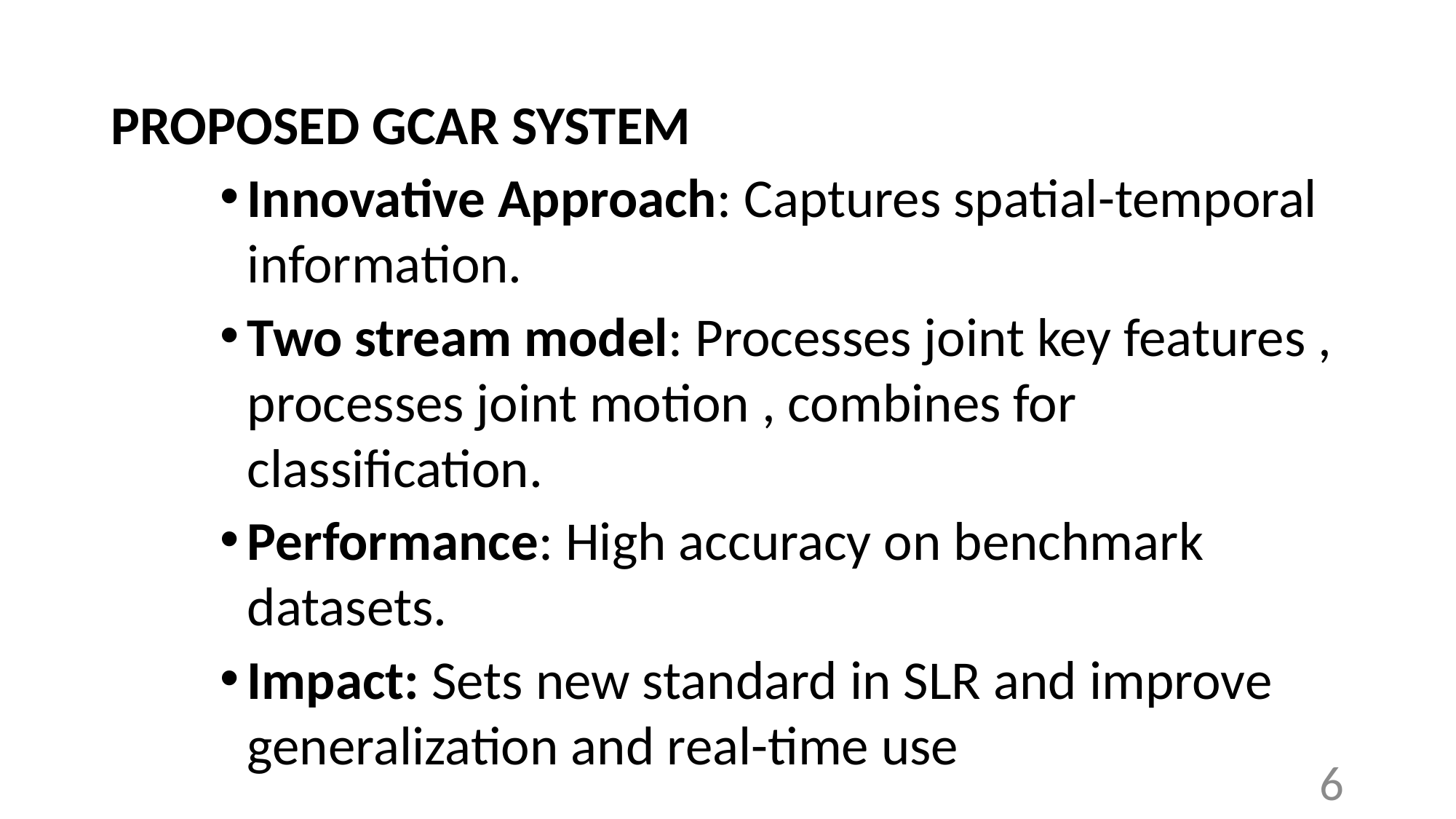

PROPOSED GCAR SYSTEM
Innovative Approach: Captures spatial-temporal information.
Two stream model: Processes joint key features , processes joint motion , combines for classification.
Performance: High accuracy on benchmark datasets.
Impact: Sets new standard in SLR and improve generalization and real-time use

6